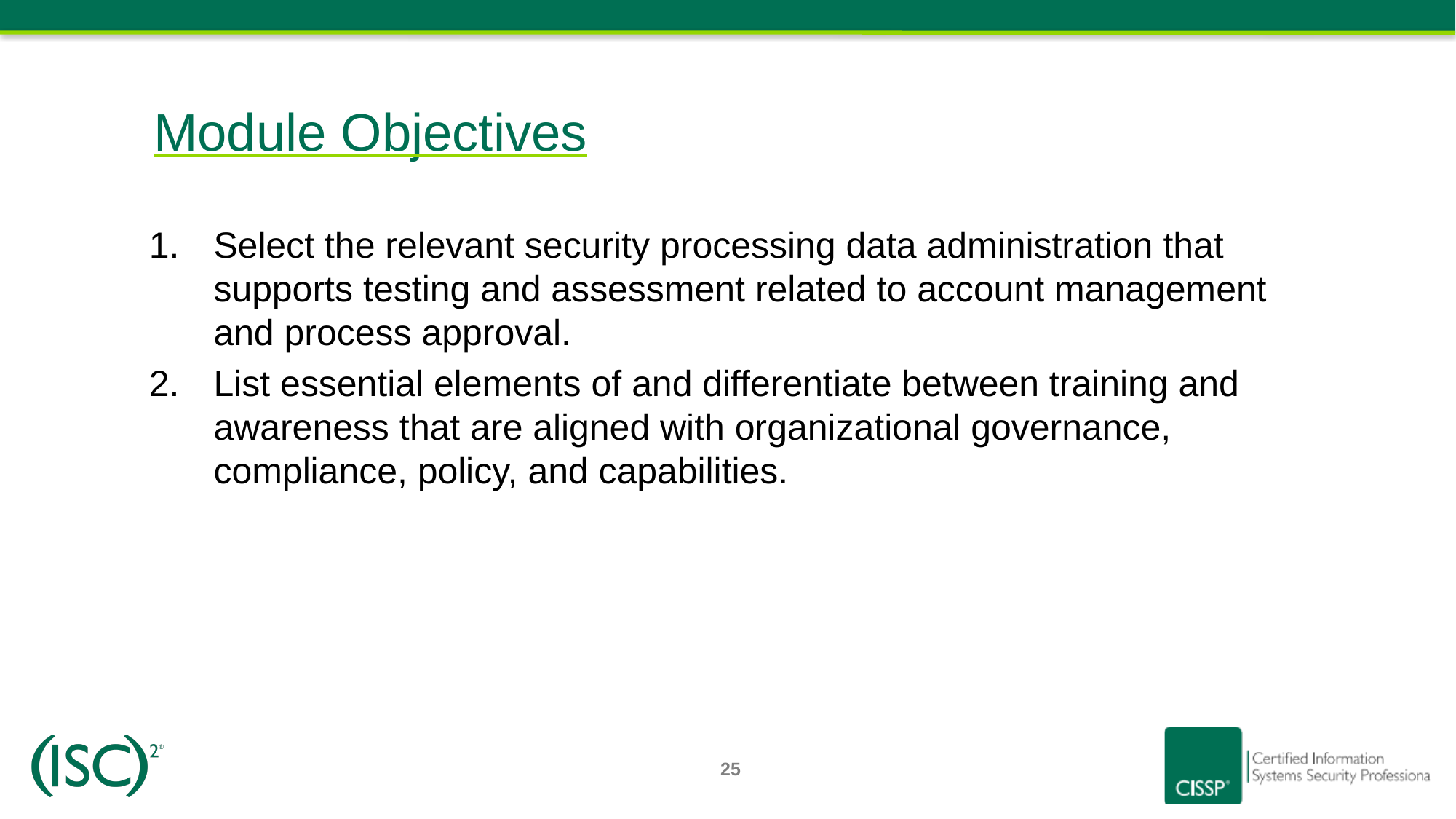

# Module Objectives
Select the relevant security processing data administration that supports testing and assessment related to account management and process approval.
List essential elements of and differentiate between training and awareness that are aligned with organizational governance, compliance, policy, and capabilities.